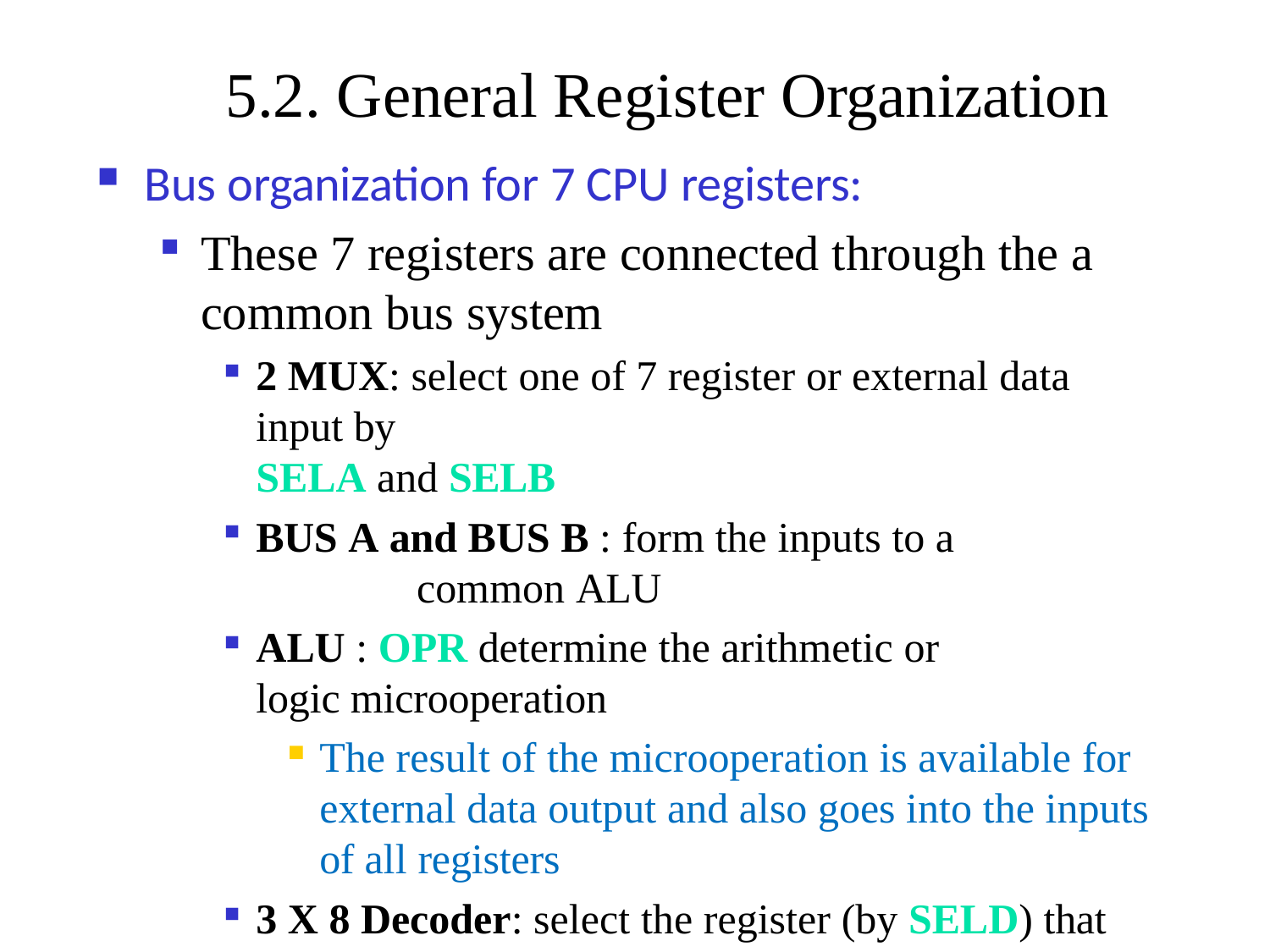

# 5.2. General Register Organization
Bus organization for 7 CPU registers:
These 7 registers are connected through the a common bus system
2 MUX: select one of 7 register or external data input by
SELA and SELB
BUS A and BUS B : form the inputs to a	common ALU
ALU : OPR determine the arithmetic or logic microoperation
The result of the microoperation is available for external data output and also goes into the inputs of all registers
3 X 8 Decoder: select the register (by SELD) that receives the information from ALU